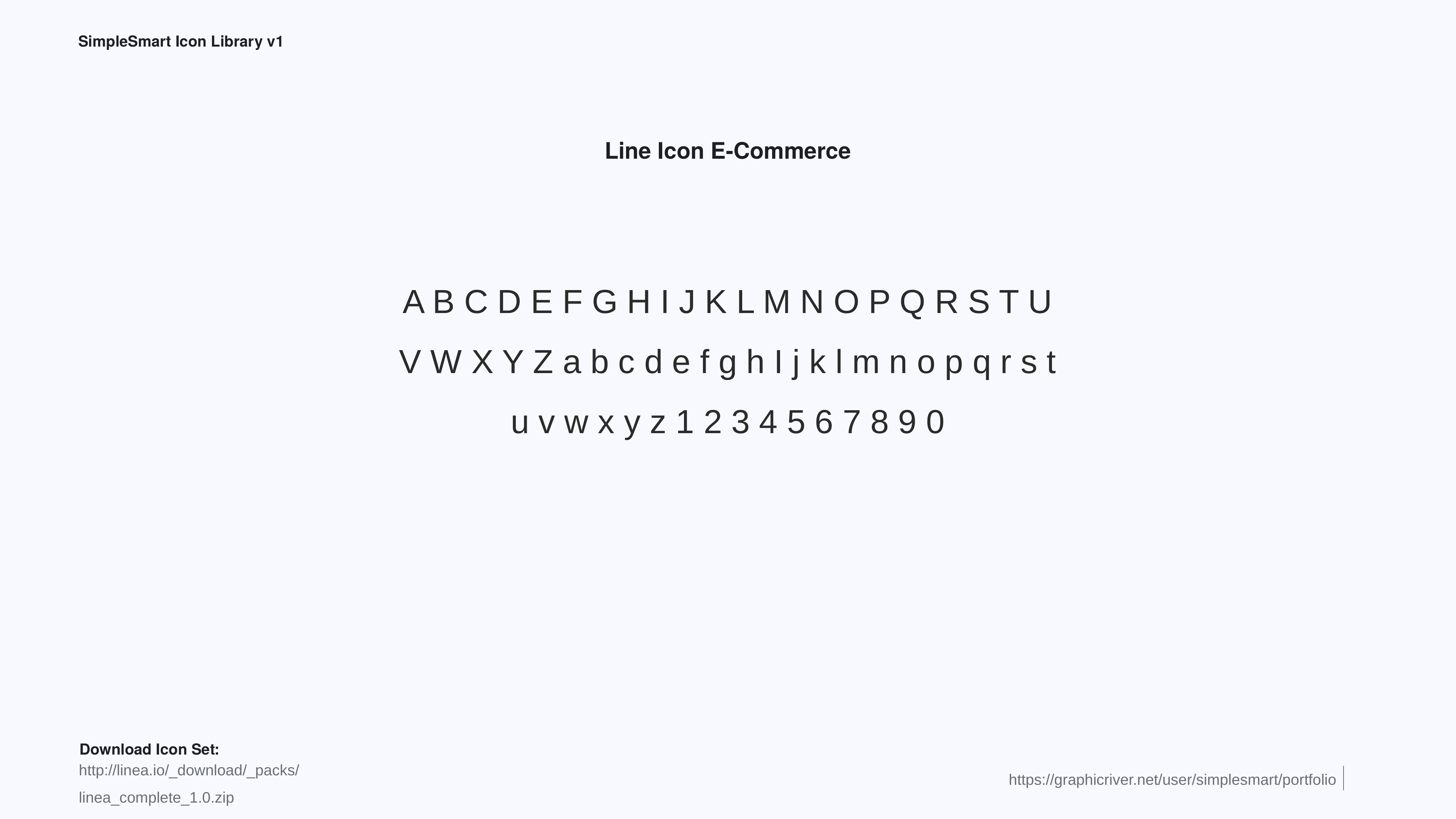

Line Icon E-Commerce
A B C D E F G H I J K L M N O P Q R S T U V W X Y Z a b c d e f g h I j k l m n o p q r s t u v w x y z 1 2 3 4 5 6 7 8 9 0
4
http://linea.io/_download/_packs/linea_complete_1.0.zip